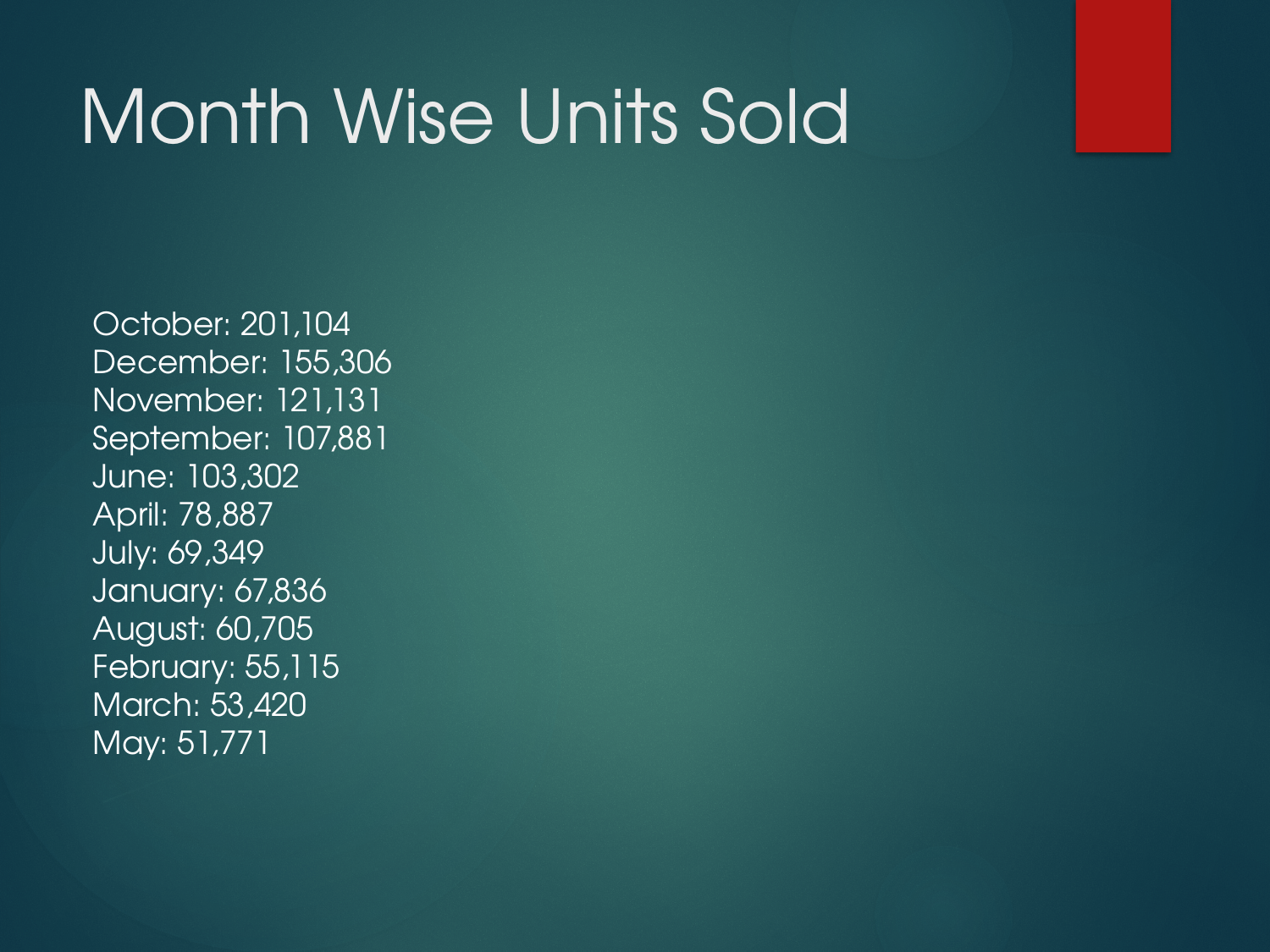

# Month Wise Units Sold

October: 201,104
December: 155,306
November: 121,131
September: 107,881
June: 103,302
April: 78,887
July: 69,349
January: 67,836
August: 60,705
February: 55,115
March: 53,420
May: 51,771